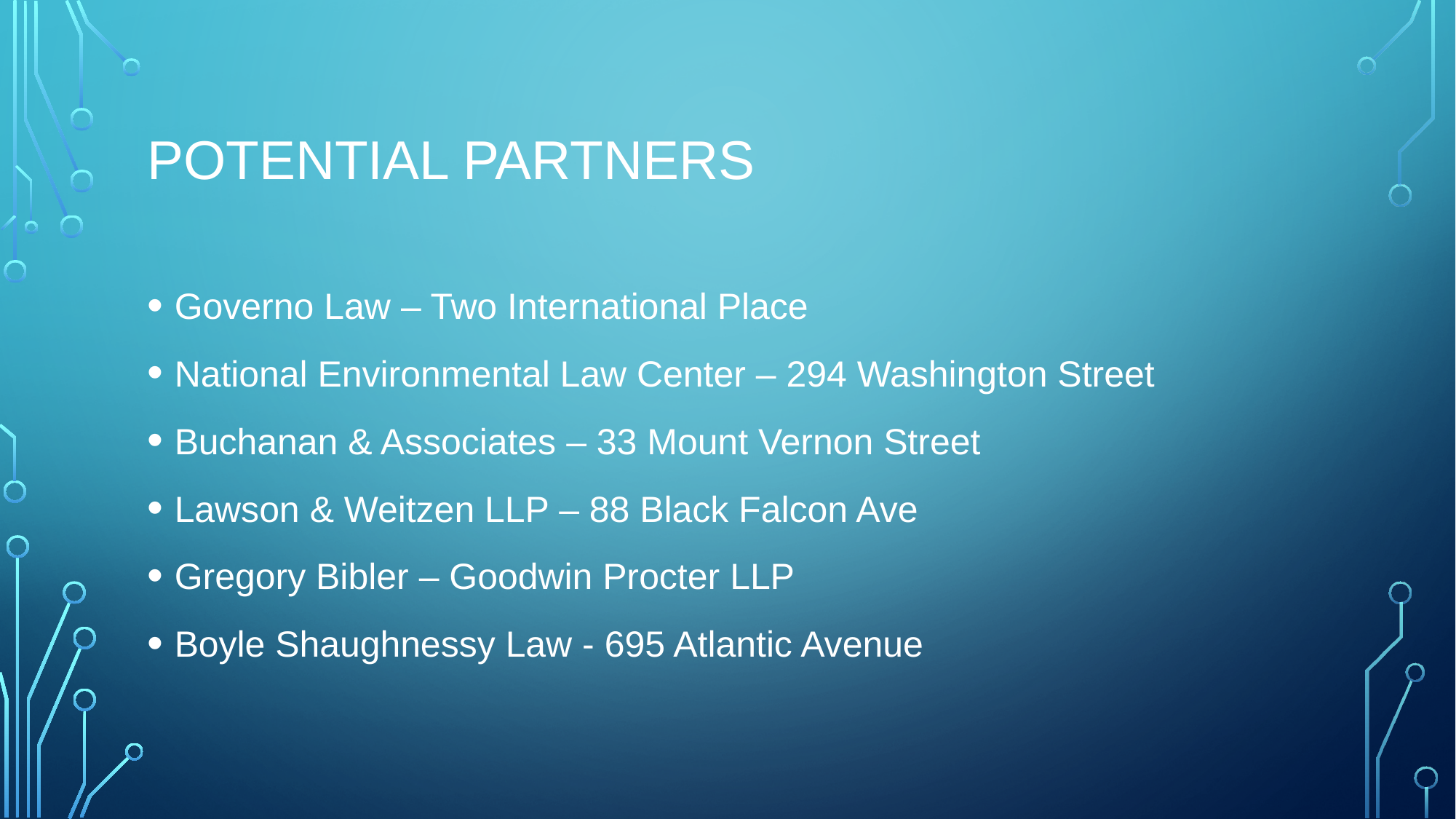

# Potential partners
Governo Law – Two International Place
National Environmental Law Center – 294 Washington Street
Buchanan & Associates – 33 Mount Vernon Street
Lawson & Weitzen LLP – 88 Black Falcon Ave
Gregory Bibler – Goodwin Procter LLP
Boyle Shaughnessy Law - 695 Atlantic Avenue